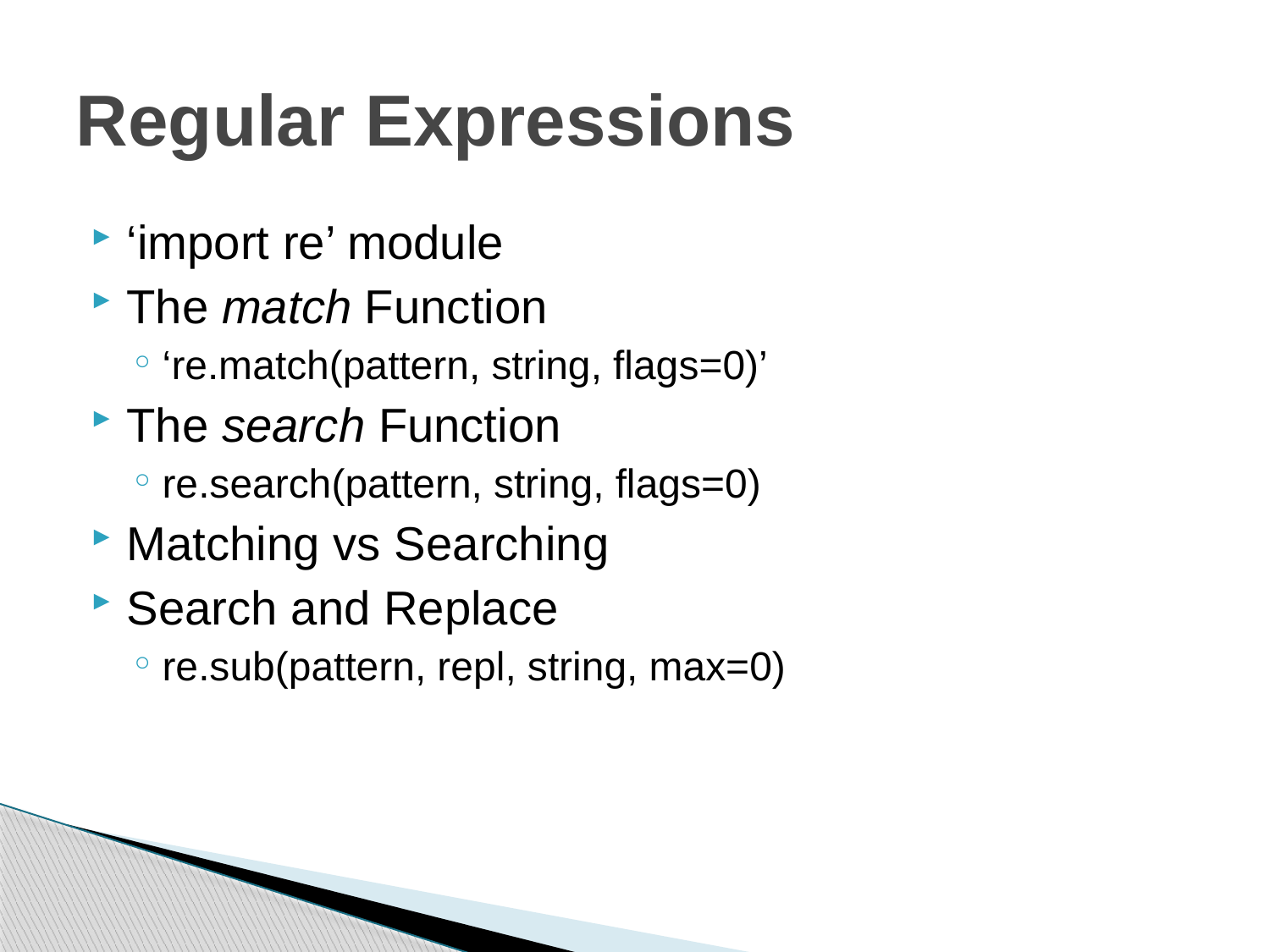

# Regular Expressions
‘import re’ module
The match Function
‘re.match(pattern, string, flags=0)’
The search Function
re.search(pattern, string, flags=0)
Matching vs Searching
Search and Replace
re.sub(pattern, repl, string, max=0)